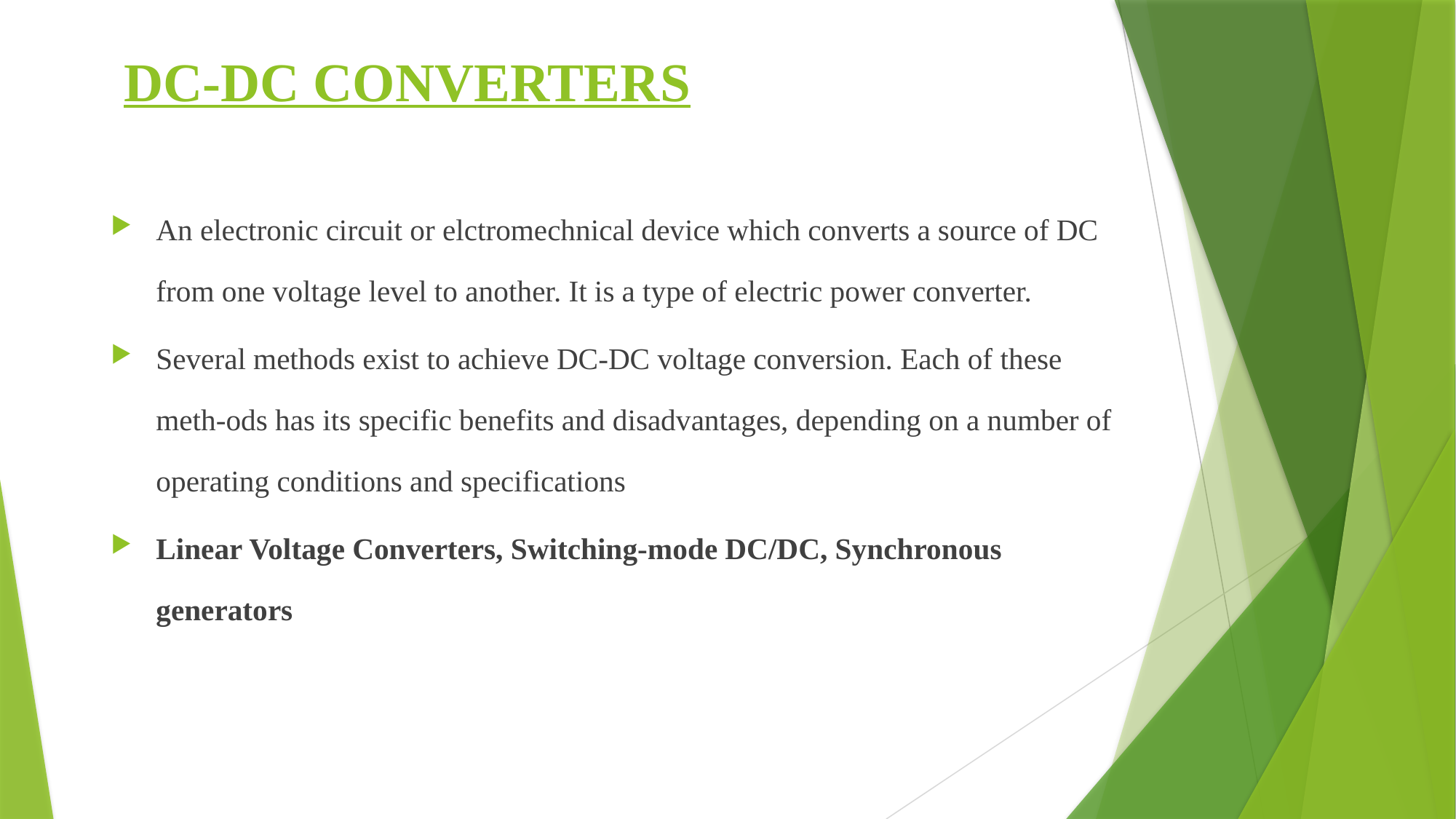

# DC-DC CONVERTERS
An electronic circuit or elctromechnical device which converts a source of DC from one voltage level to another. It is a type of electric power converter.
Several methods exist to achieve DC-DC voltage conversion. Each of these meth-ods has its specific benefits and disadvantages, depending on a number of operating conditions and specifications
Linear Voltage Converters, Switching-mode DC/DC, Synchronous generators